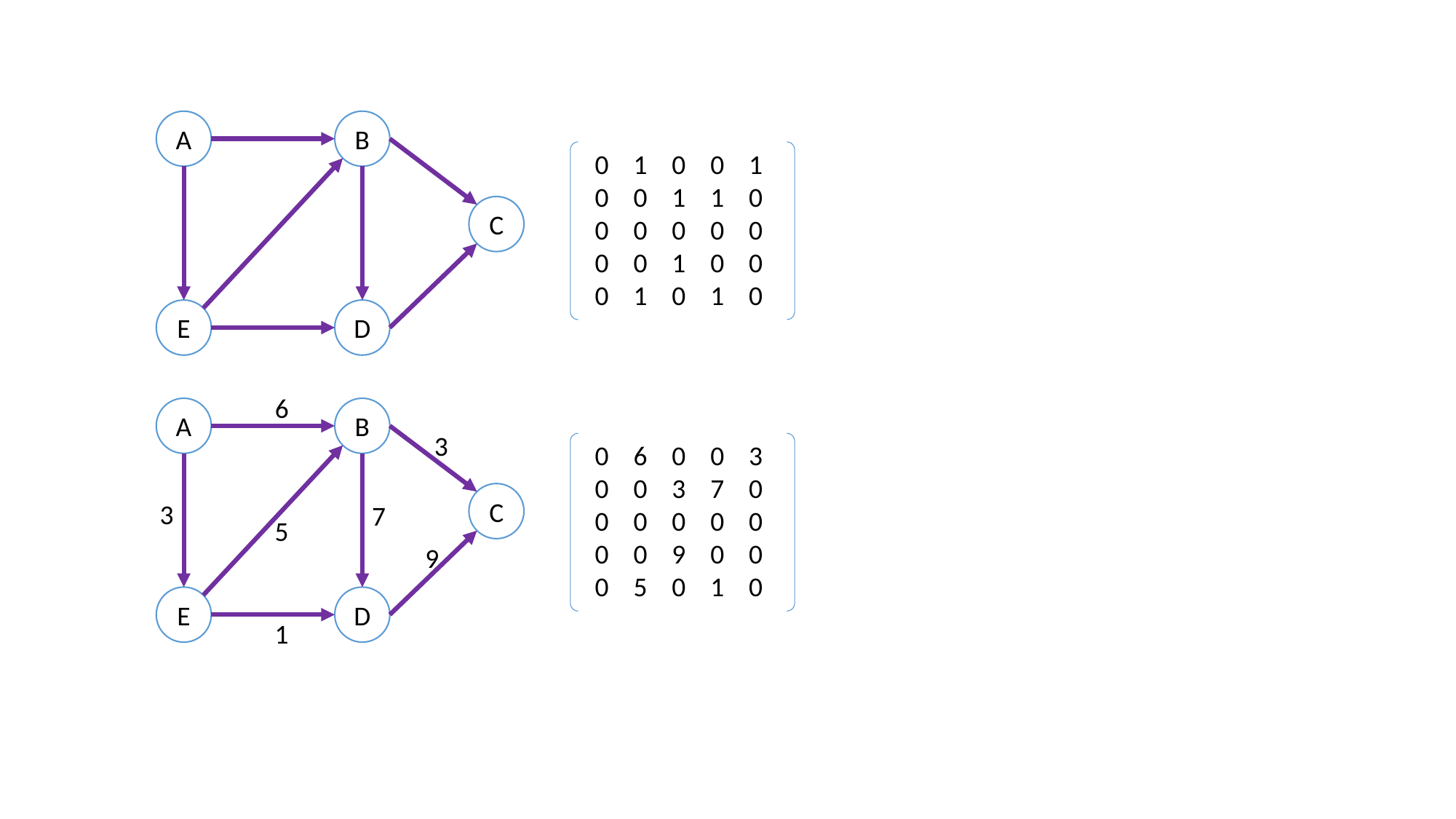

B
A
0    1    0    0    1
0    0    1    1    0
0    0    0    0    0
0    0    1    0    0
0    1    0    1    0

C
D
E
6
B
A
3
0    6    0    0    3
0    0    3    7    0
0    0    0    0    0
0    0    9    0    0
0    5    0    1    0

C
3
7
5
9
D
E
1